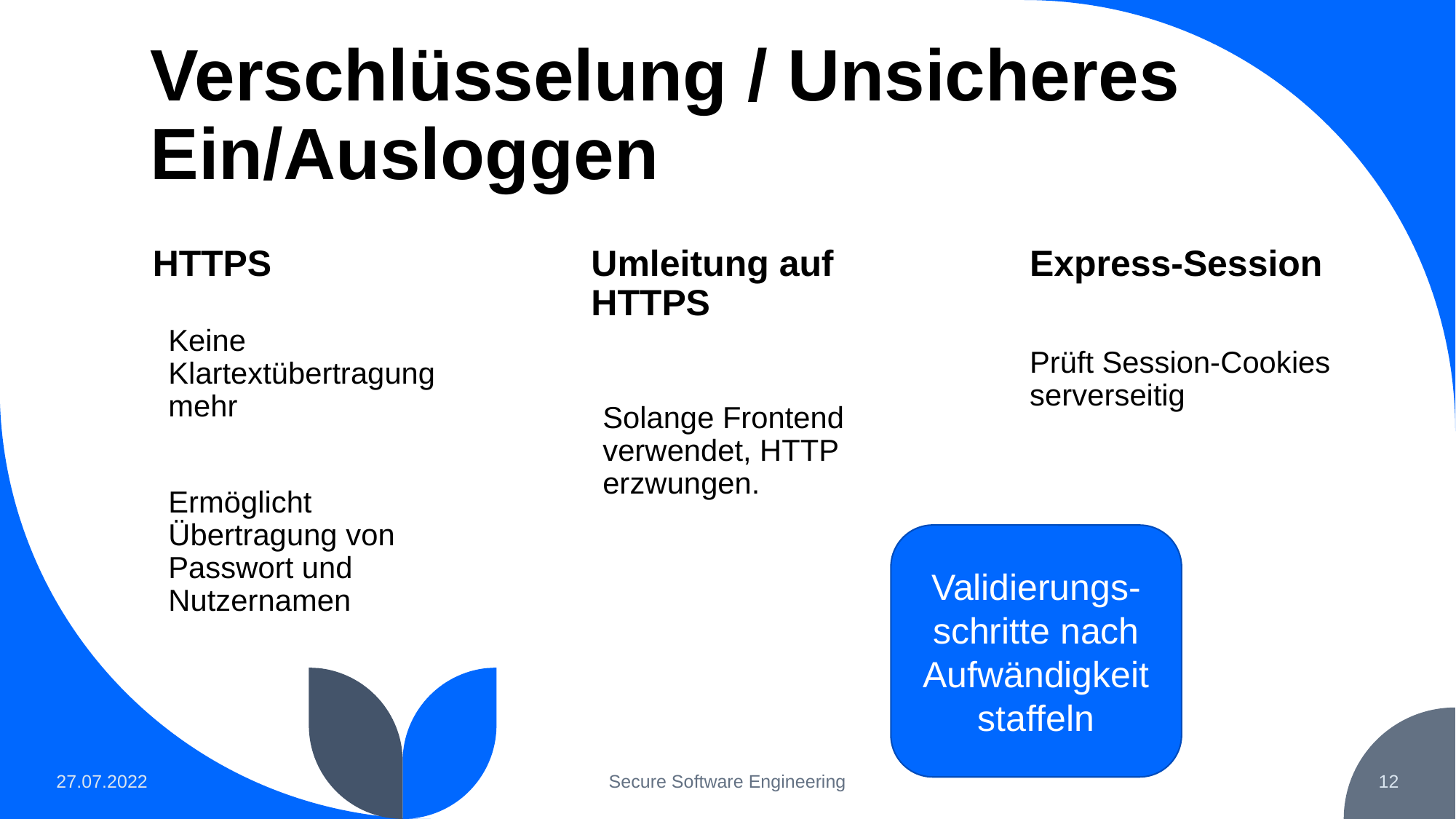

# Verschlüsselung / Unsicheres Ein/Ausloggen
HTTPS
Umleitung auf HTTPS
Express-Session

Prüft Session-Cookies serverseitig

Solange Frontend verwendet, HTTP erzwungen.

Keine Klartextübertragung mehr

Ermöglicht Übertragung von Passwort und Nutzernamen

Validierungs-schritte nach Aufwändigkeit staffeln
27.07.2022
Secure Software Engineering
12